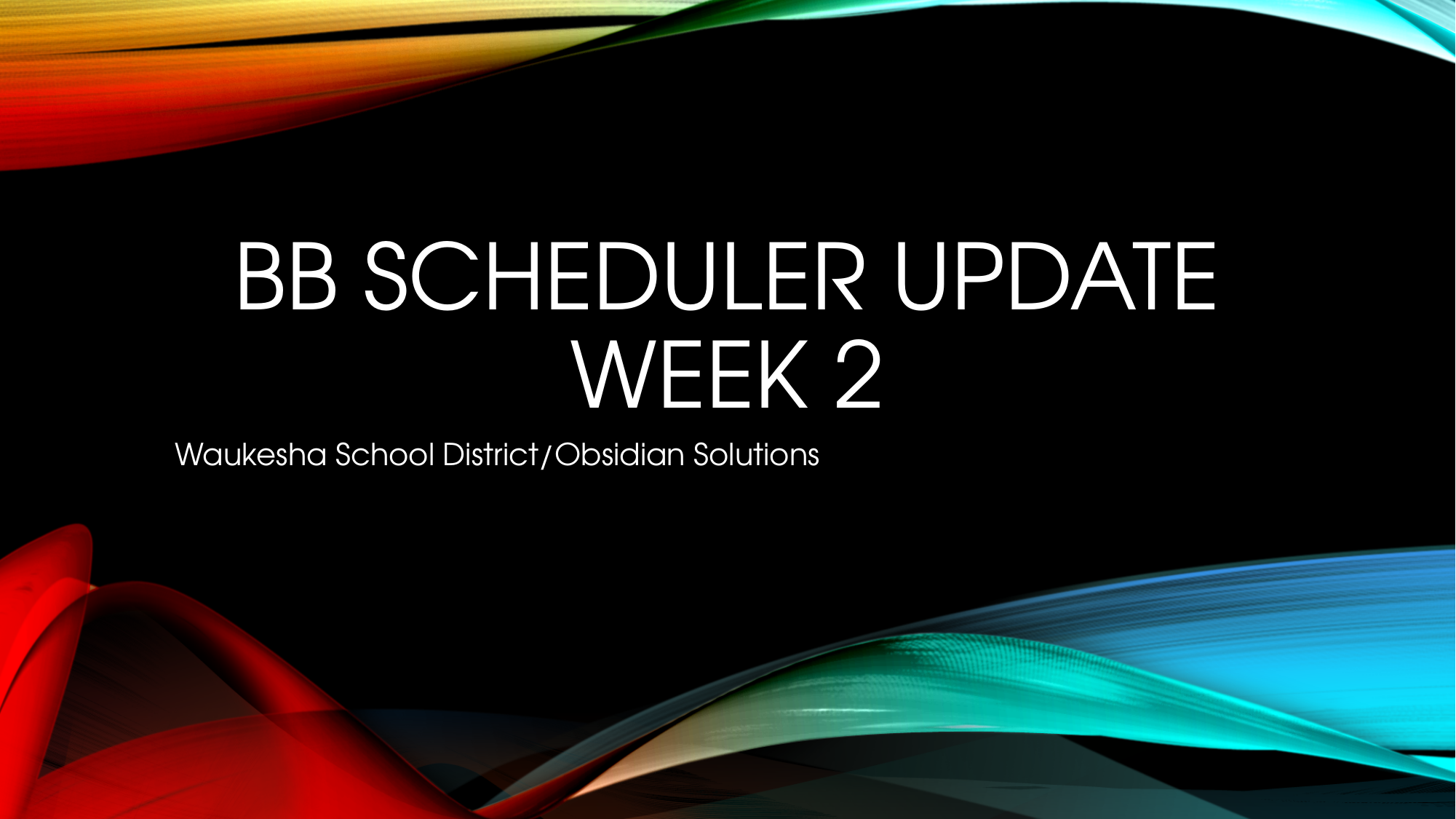

# BB Scheduler Update Week 2
Waukesha School District/Obsidian Solutions